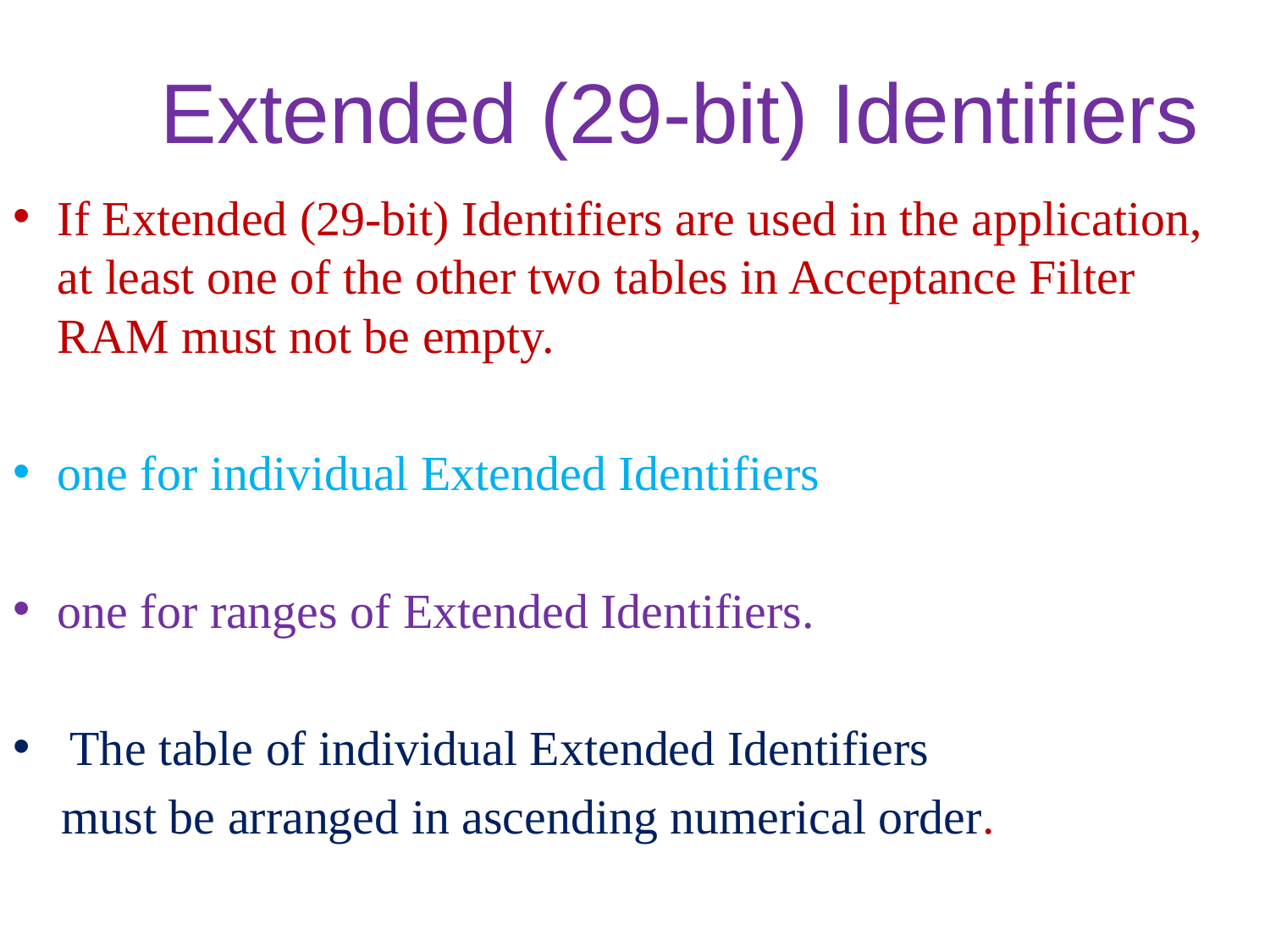

Extended (29-bit) Identifiers
If Extended (29-bit) Identifiers are used in the application, at least one of the other two tables in Acceptance Filter RAM must not be empty.

one for individual Extended Identifiers

one for ranges of Extended Identifiers.

 The table of individual Extended Identifiers
    must be arranged in ascending numerical order.